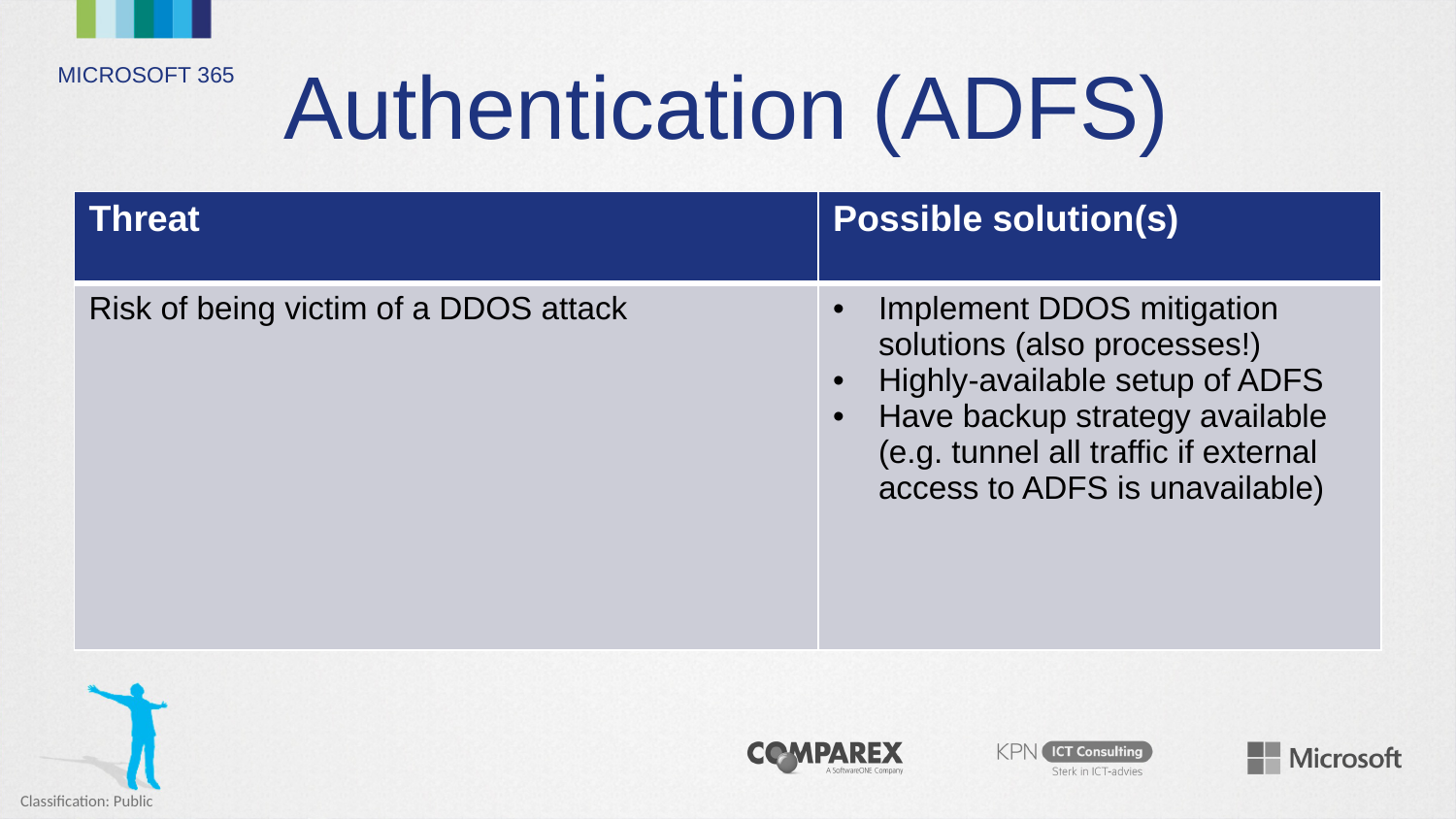

# Authentication (ADFS)
| Threat | Possible solution(s) |
| --- | --- |
| Risk of being victim of a DDOS attack | Implement DDOS mitigation solutions (also processes!) Highly-available setup of ADFS Have backup strategy available (e.g. tunnel all traffic if external access to ADFS is unavailable) |